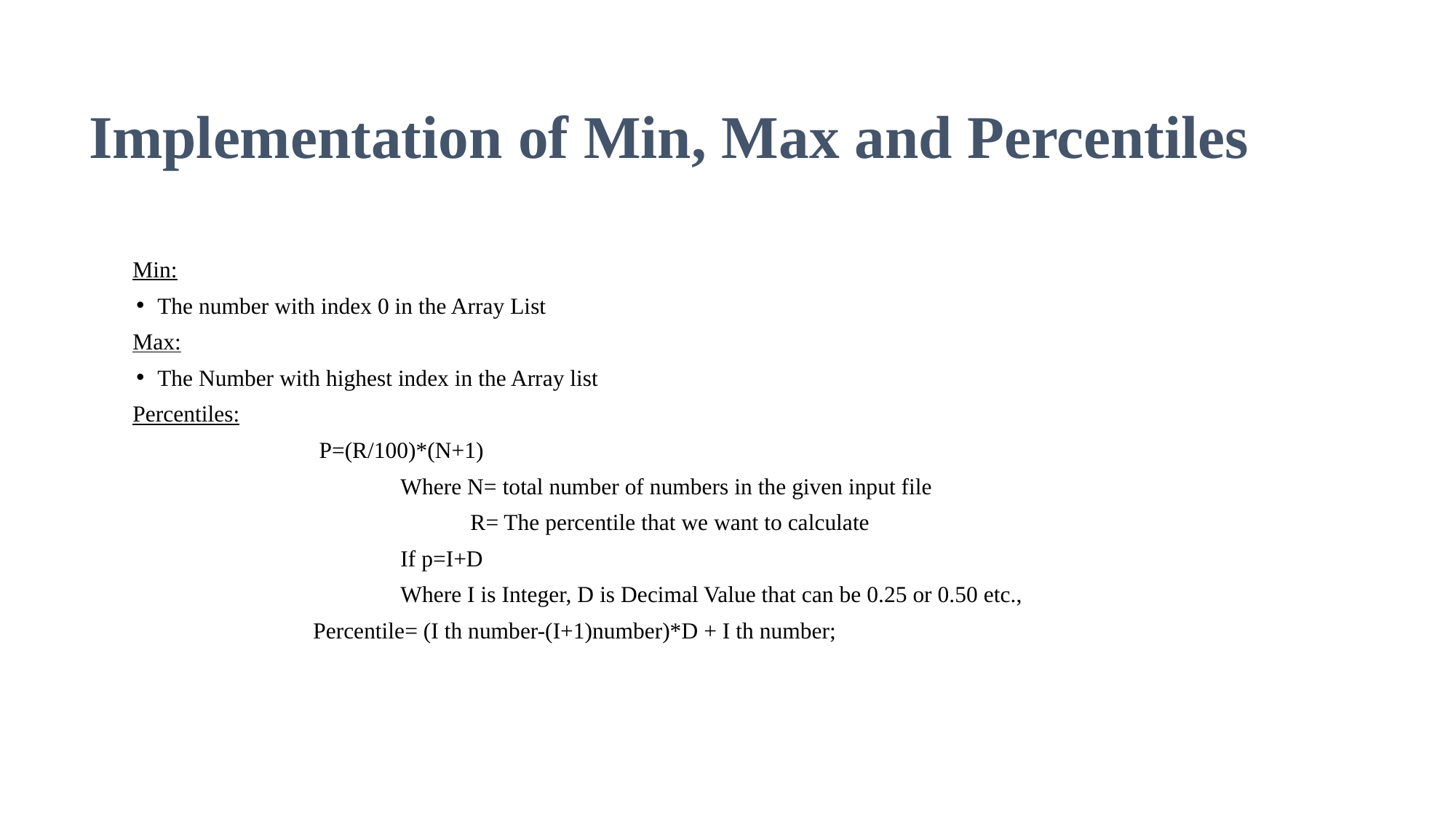

# Implementation of Min, Max and Percentiles
Min:
The number with index 0 in the Array List
Max:
The Number with highest index in the Array list
Percentiles:
                                P=(R/100)*(N+1)
                                              Where N= total number of numbers in the given input file
                                                          R= The percentile that we want to calculate
                                              If p=I+D
                                              Where I is Integer, D is Decimal Value that can be 0.25 or 0.50 etc.,
                               Percentile= (I th number-(I+1)number)*D + I th number;